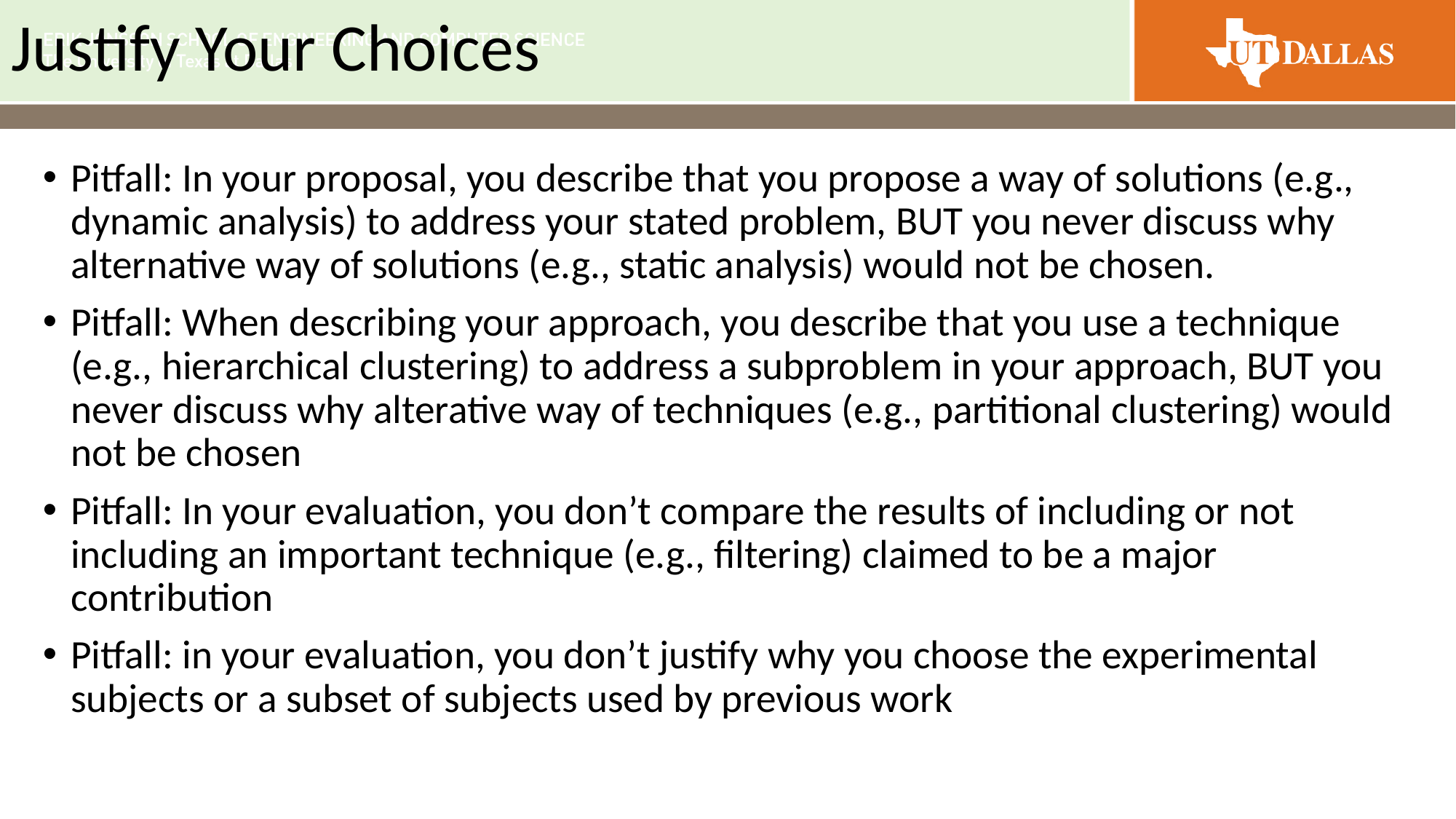

# Justify Your Choices
Pitfall: In your proposal, you describe that you propose a way of solutions (e.g., dynamic analysis) to address your stated problem, BUT you never discuss why alternative way of solutions (e.g., static analysis) would not be chosen.
Pitfall: When describing your approach, you describe that you use a technique (e.g., hierarchical clustering) to address a subproblem in your approach, BUT you never discuss why alterative way of techniques (e.g., partitional clustering) would not be chosen
Pitfall: In your evaluation, you don’t compare the results of including or not including an important technique (e.g., filtering) claimed to be a major contribution
Pitfall: in your evaluation, you don’t justify why you choose the experimental subjects or a subset of subjects used by previous work